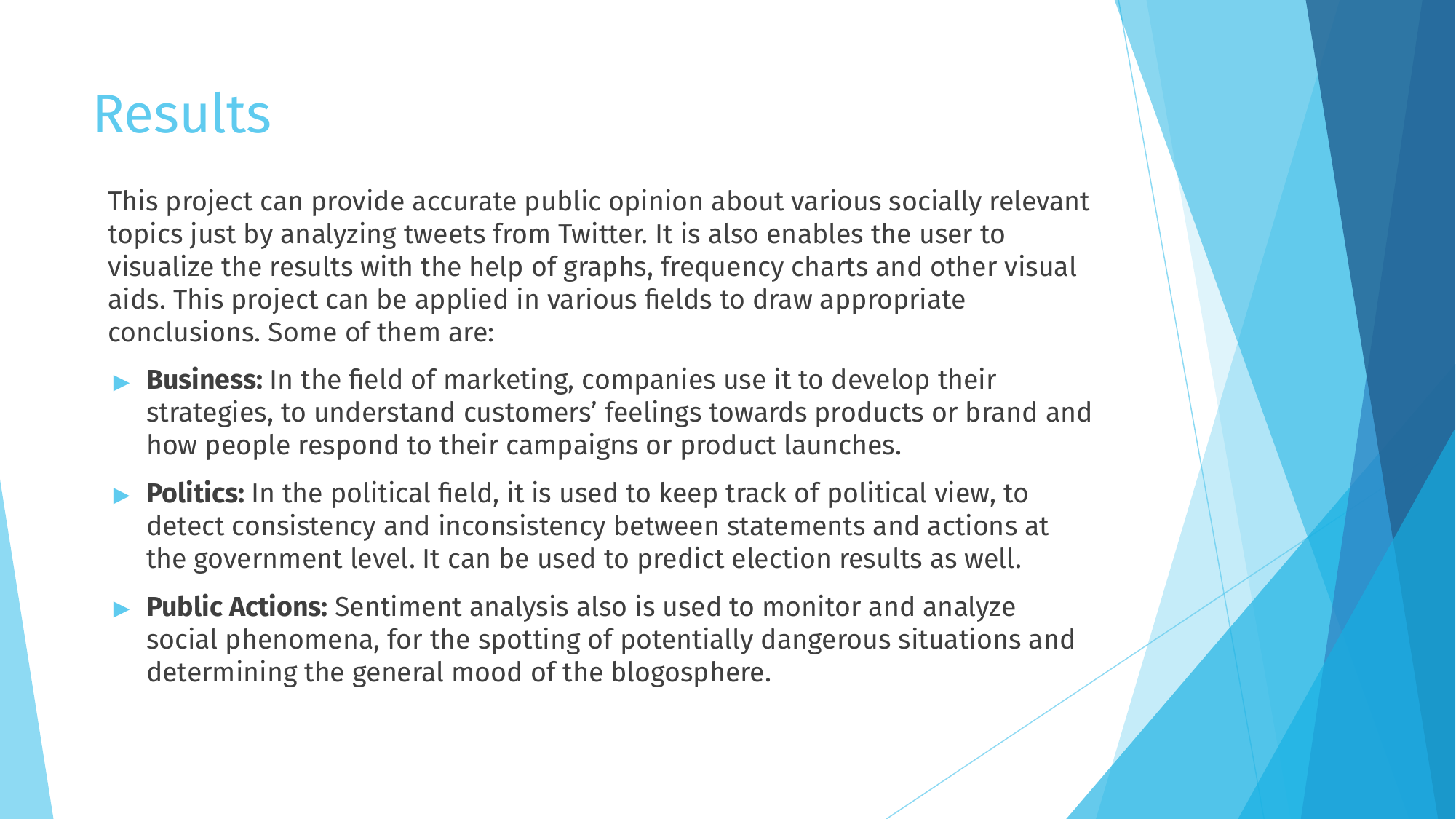

# Results
This project can provide accurate public opinion about various socially relevant topics just by analyzing tweets from Twitter. It is also enables the user to visualize the results with the help of graphs, frequency charts and other visual aids. This project can be applied in various fields to draw appropriate conclusions. Some of them are:
Business: In the field of marketing, companies use it to develop their strategies, to understand customers’ feelings towards products or brand and how people respond to their campaigns or product launches.
Politics: In the political field, it is used to keep track of political view, to detect consistency and inconsistency between statements and actions at the government level. It can be used to predict election results as well.
Public Actions: Sentiment analysis also is used to monitor and analyze social phenomena, for the spotting of potentially dangerous situations and determining the general mood of the blogosphere.